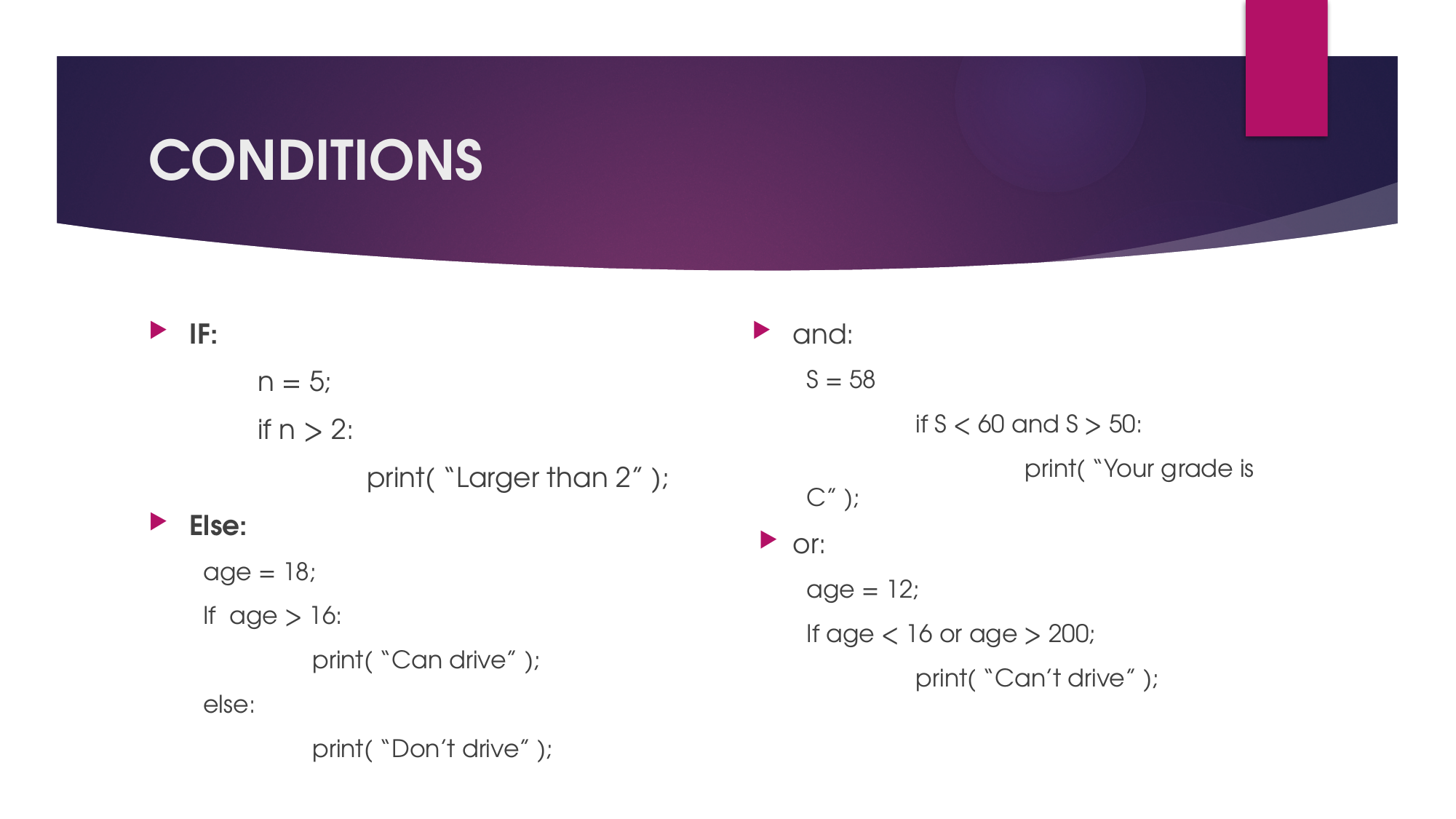

# CONDITIONS
and:
S = 58
	if S < 60 and S > 50:
		print( “Your grade is C” );
or:
age = 12;
If age < 16 or age > 200;
	print( “Can’t drive” );
IF:
 	n = 5;
	if n > 2:
		print( “Larger than 2” );
Else:
age = 18;
If  age > 16:
	print( “Can drive” );
else:
	print( “Don’t drive” );